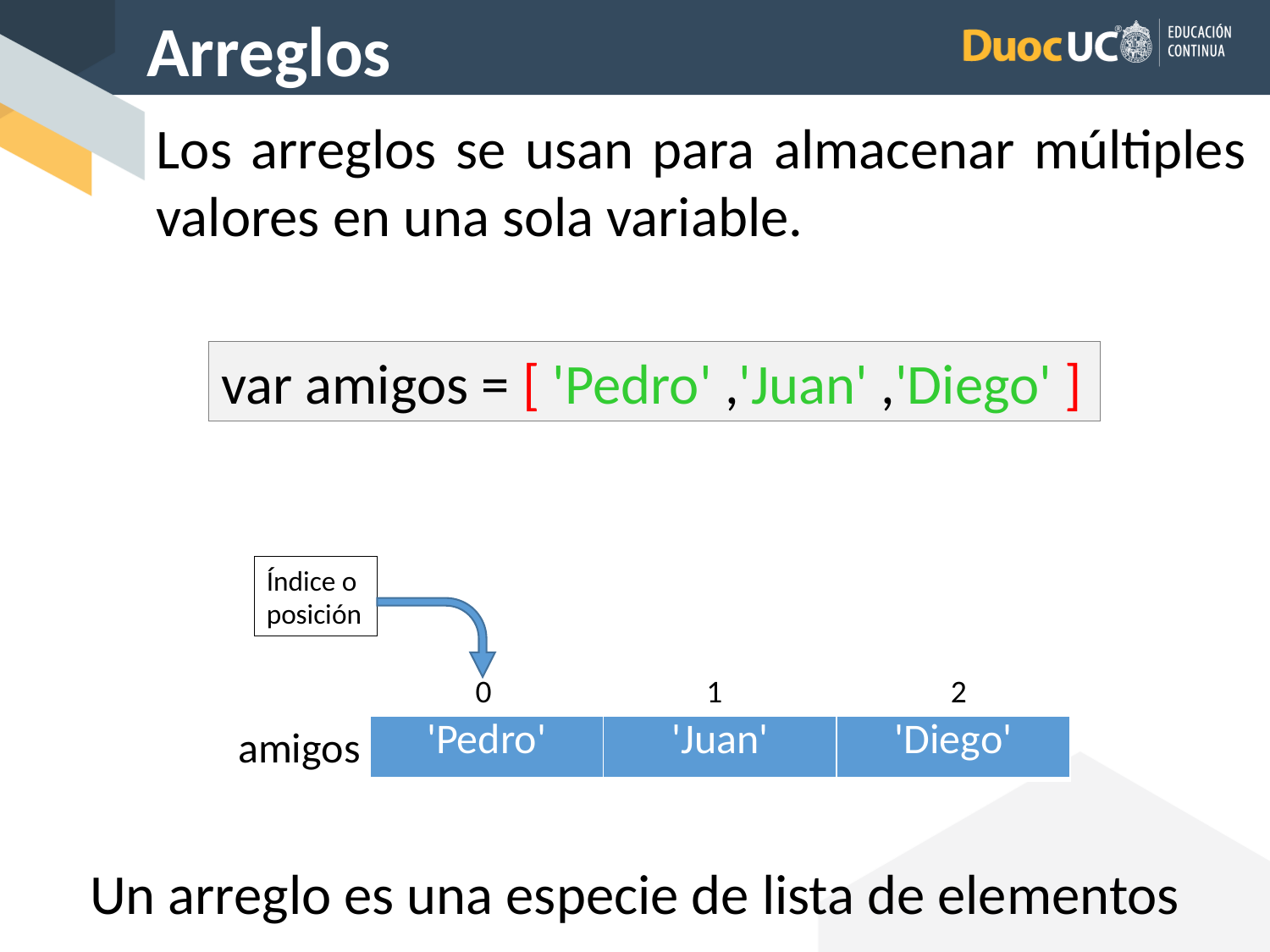

Arreglos
Los arreglos se usan para almacenar múltiples valores en una sola variable.
var amigos = [ 'Pedro' ,'Juan' ,'Diego' ]
Índice o posición

0
1
2
amigos
| 'Pedro' | 'Juan' | 'Diego' |
| --- | --- | --- |
Un arreglo es una especie de lista de elementos